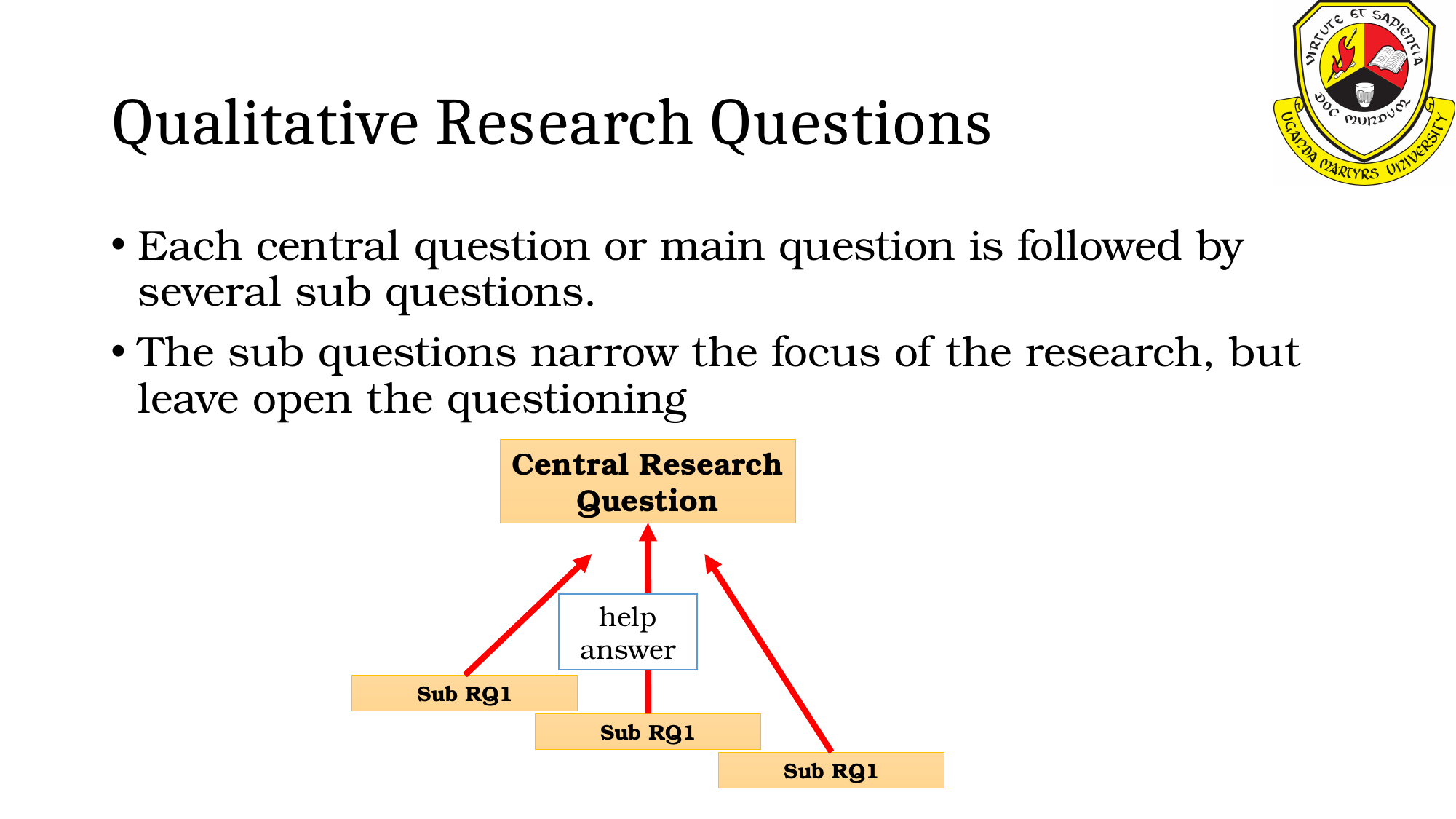

# Qualitative Research Questions
Each central question or main question is followed by several sub questions.
The sub questions narrow the focus of the research, but leave open the questioning
Central Research Question
help answer
Sub RQ1
Sub RQ1
Sub RQ1